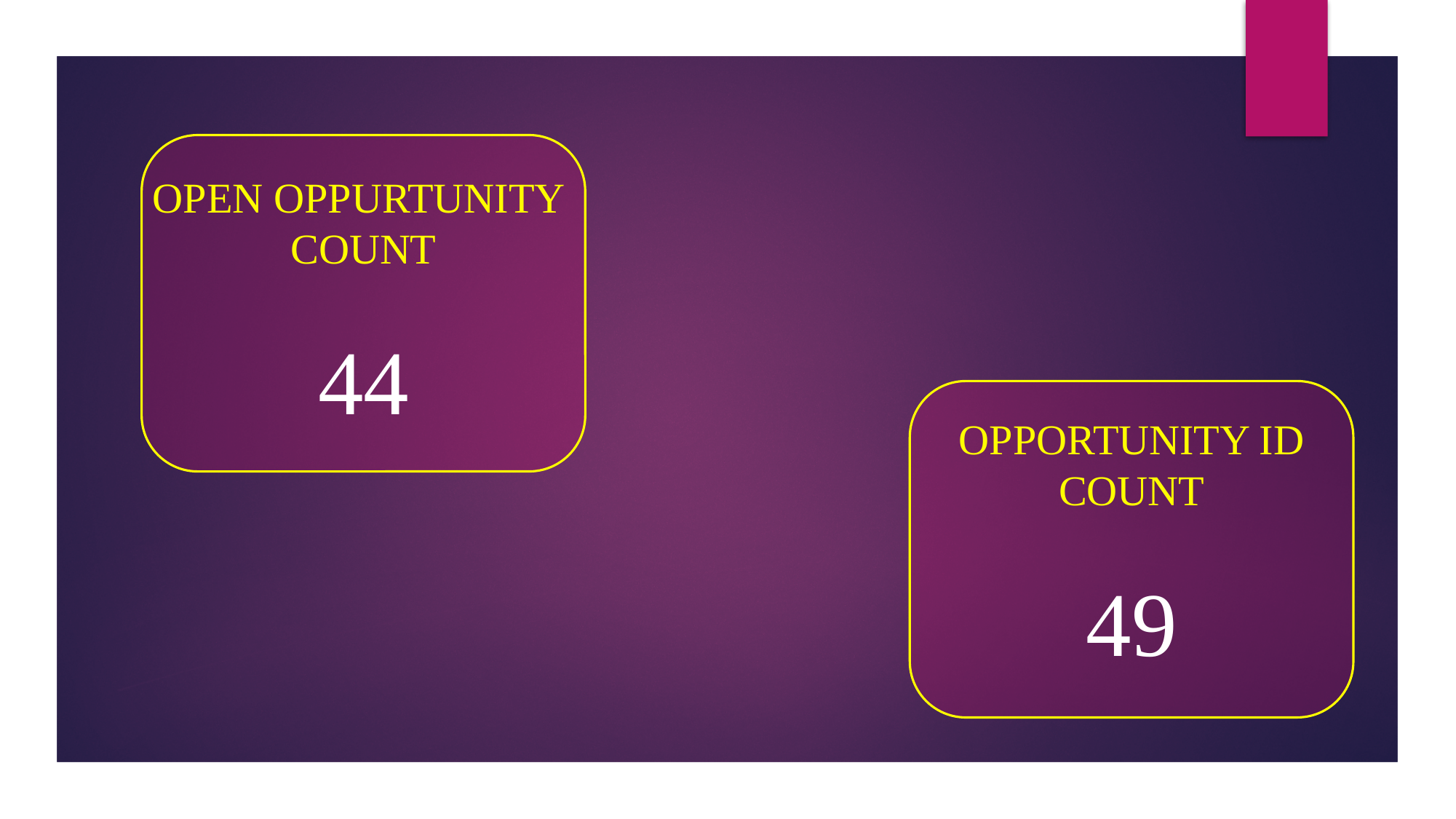

OPEN OPPURTUNITY
COUNT

44

OPPORTUNITY ID COUNT

49